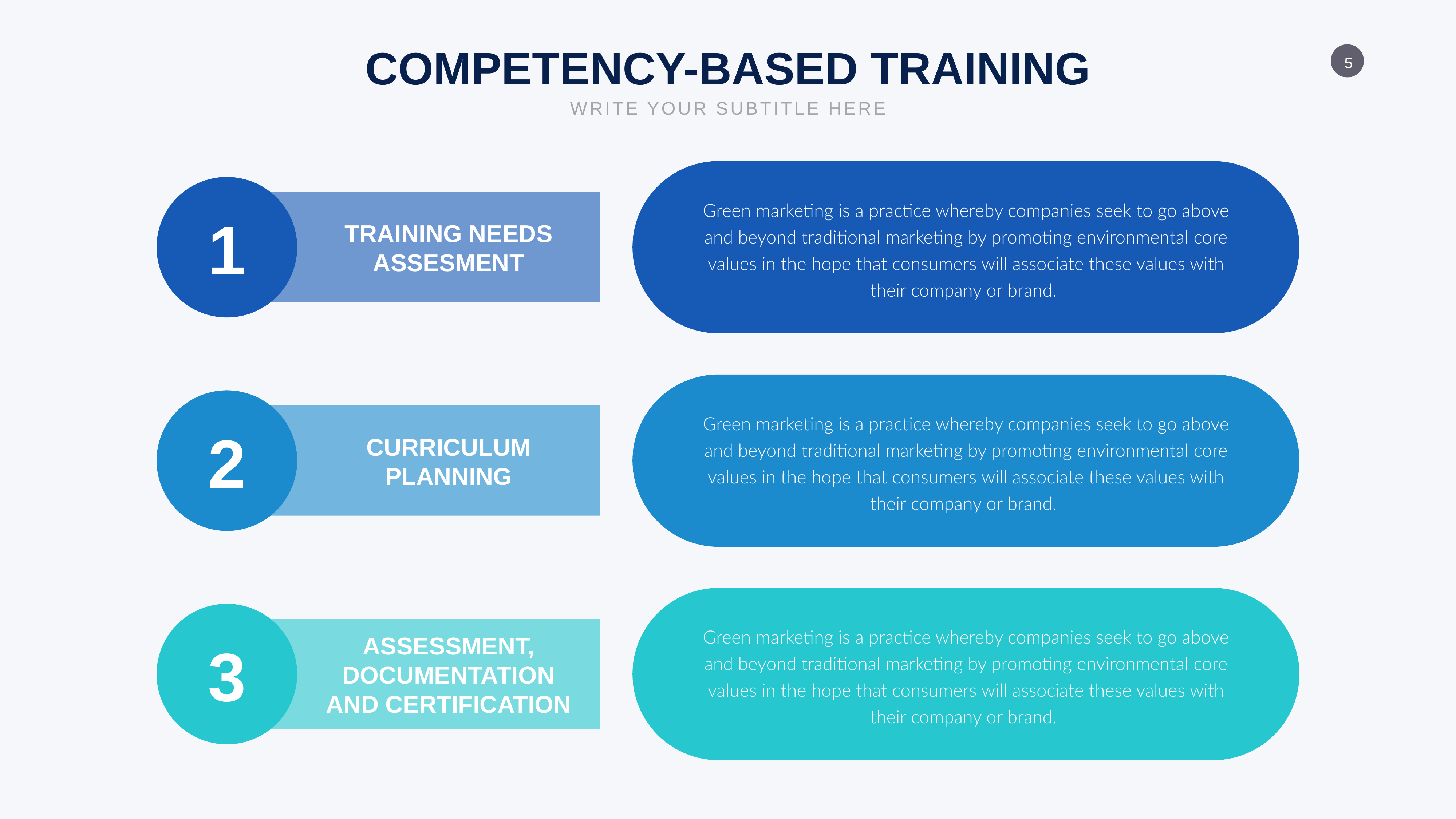

COMPETENCY-BASED TRAINING
WRITE YOUR SUBTITLE HERE

Green marketing is a practice whereby companies seek to go above and beyond traditional marketing by promoting environmental core values in the hope that consumers will associate these values with their company or brand.
1
TRAINING NEEDS ASSESMENT

Green marketing is a practice whereby companies seek to go above and beyond traditional marketing by promoting environmental core values in the hope that consumers will associate these values with their company or brand.
2
CURRICULUM PLANNING

Green marketing is a practice whereby companies seek to go above and beyond traditional marketing by promoting environmental core values in the hope that consumers will associate these values with their company or brand.
ASSESSMENT, DOCUMENTATION AND CERTIFICATION
3